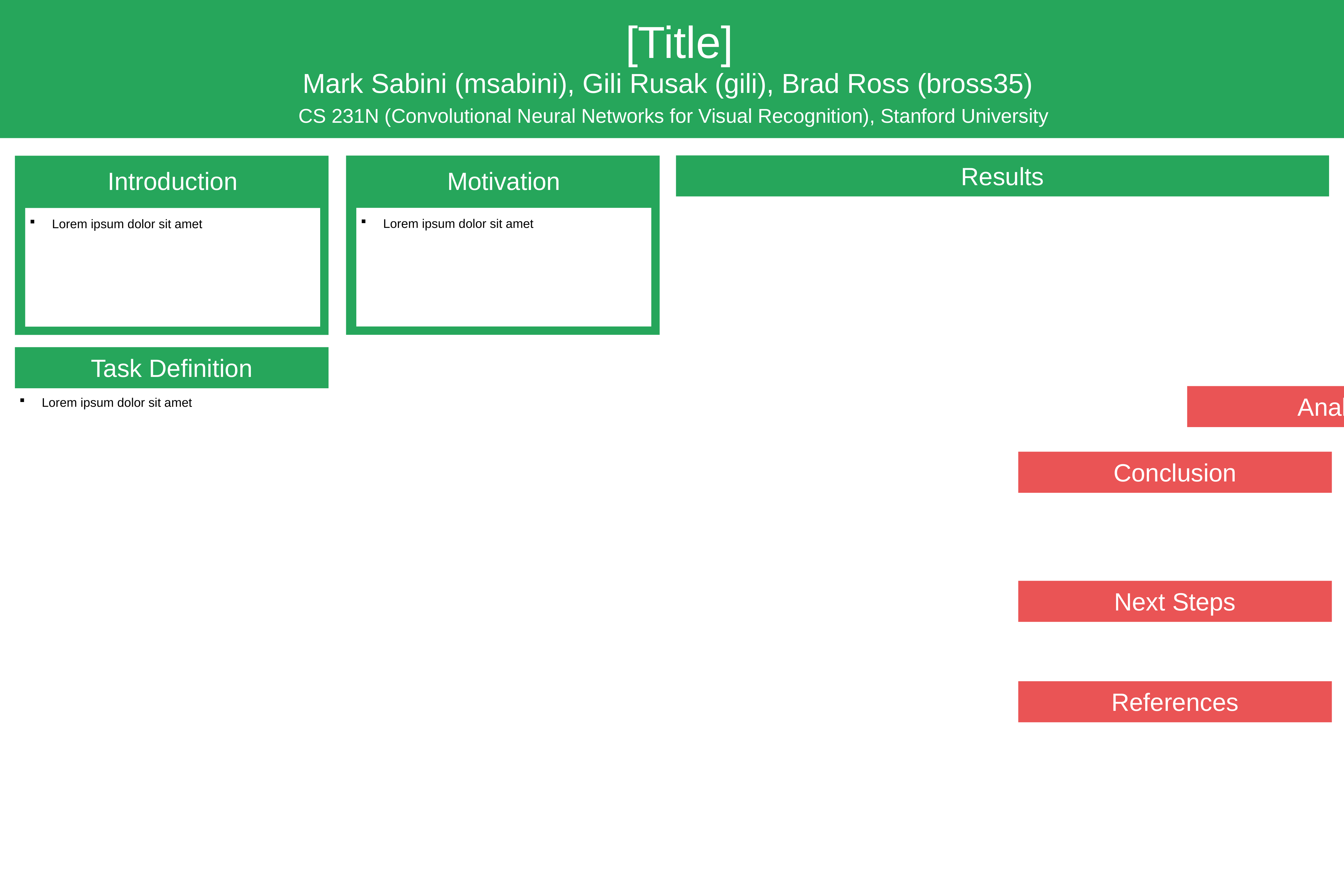

[Title]
Mark Sabini (msabini), Gili Rusak (gili), Brad Ross (bross35)
CS 231N (Convolutional Neural Networks for Visual Recognition), Stanford University

Results

Motivation

Lorem ipsum dolor sit amet

Introduction

Lorem ipsum dolor sit amet

Task Definition
Lorem ipsum dolor sit amet

Analysis

Conclusion

Next Steps

References